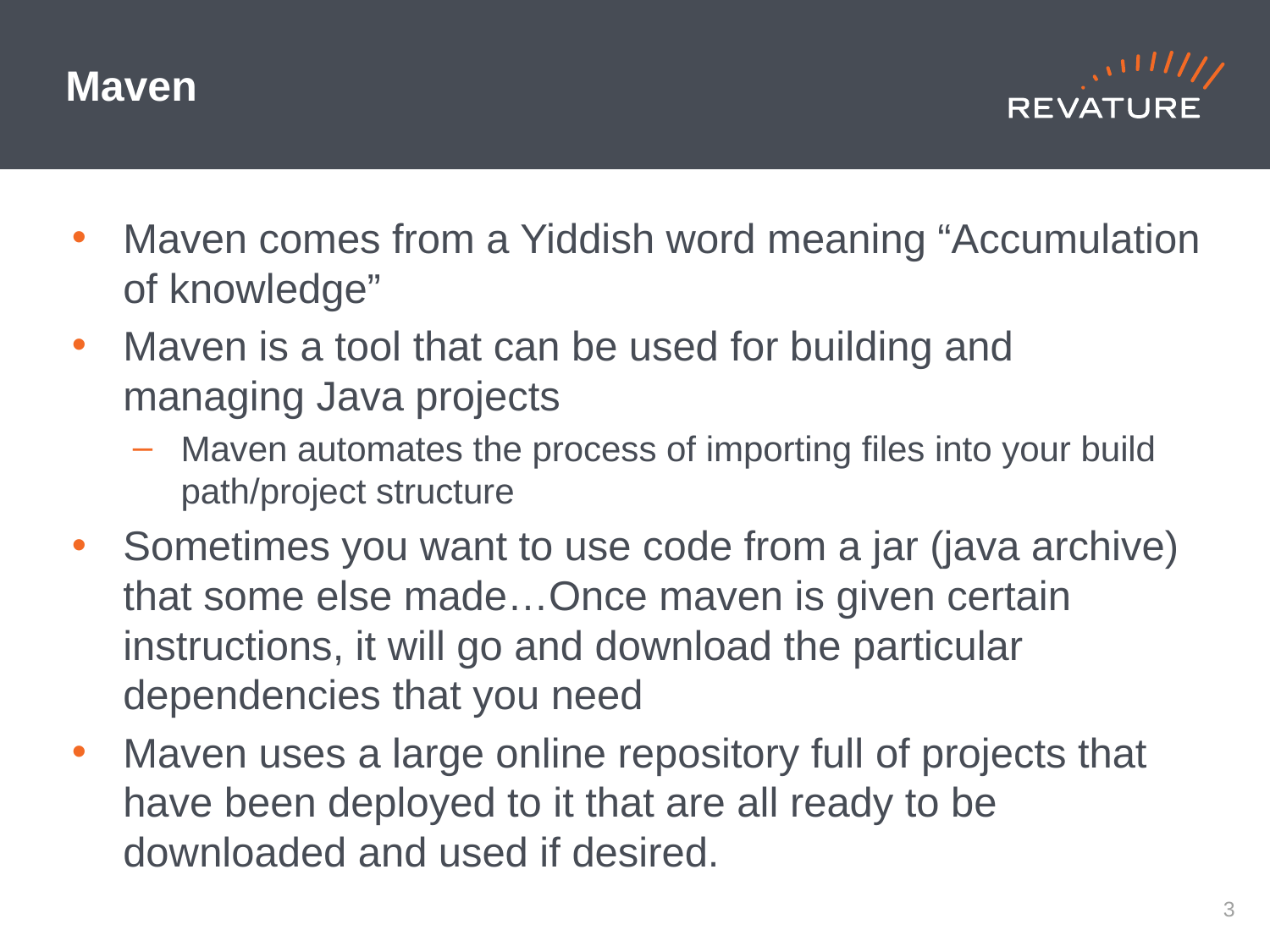

# Maven
Maven comes from a Yiddish word meaning “Accumulation of knowledge”
Maven is a tool that can be used for building and managing Java projects
Maven automates the process of importing files into your build path/project structure
Sometimes you want to use code from a jar (java archive) that some else made…Once maven is given certain instructions, it will go and download the particular dependencies that you need
Maven uses a large online repository full of projects that have been deployed to it that are all ready to be downloaded and used if desired.
3